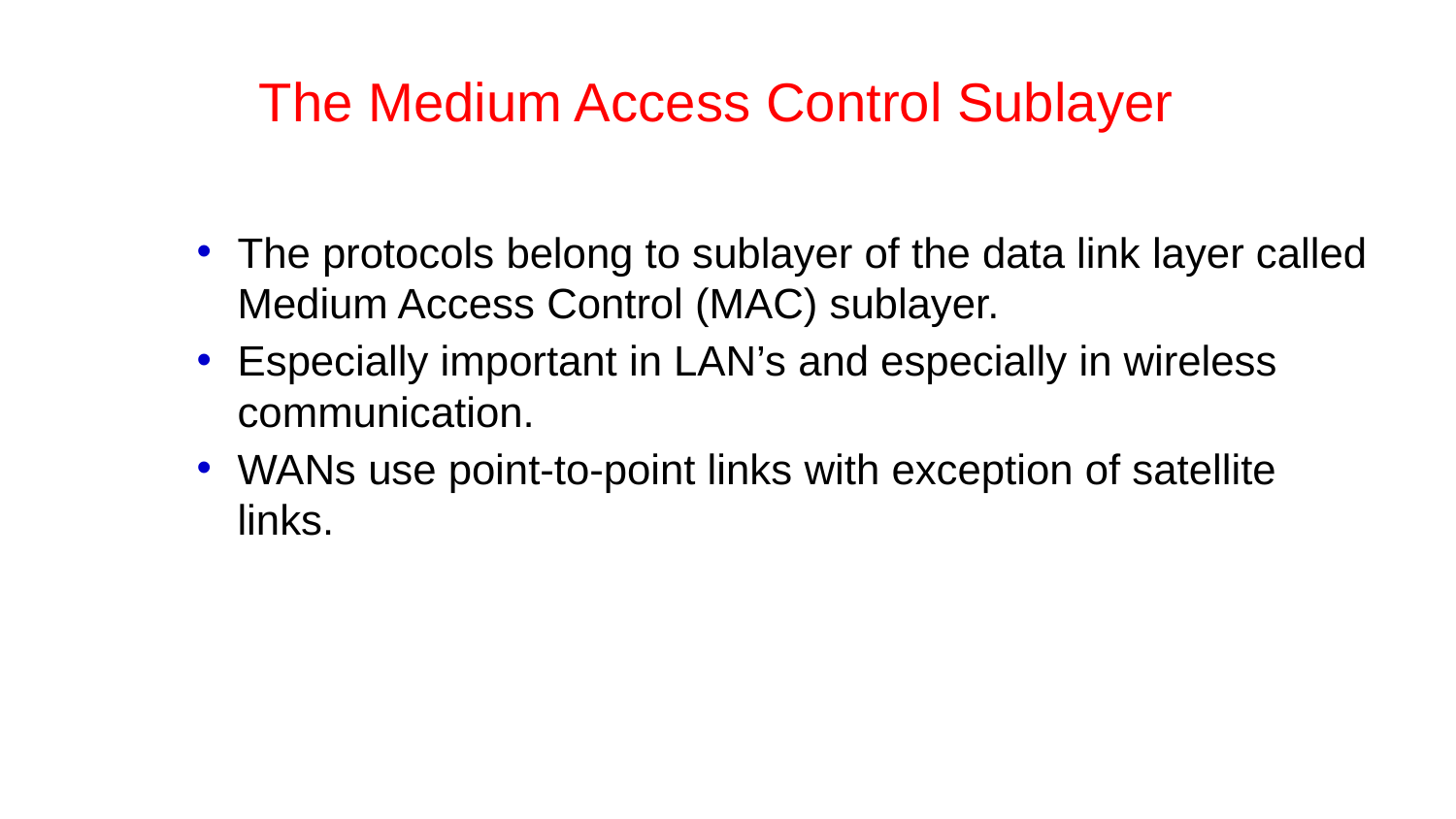

# The Medium Access Control Sublayer
The protocols belong to sublayer of the data link layer called Medium Access Control (MAC) sublayer.
Especially important in LAN’s and especially in wireless communication.
WANs use point-to-point links with exception of satellite links.